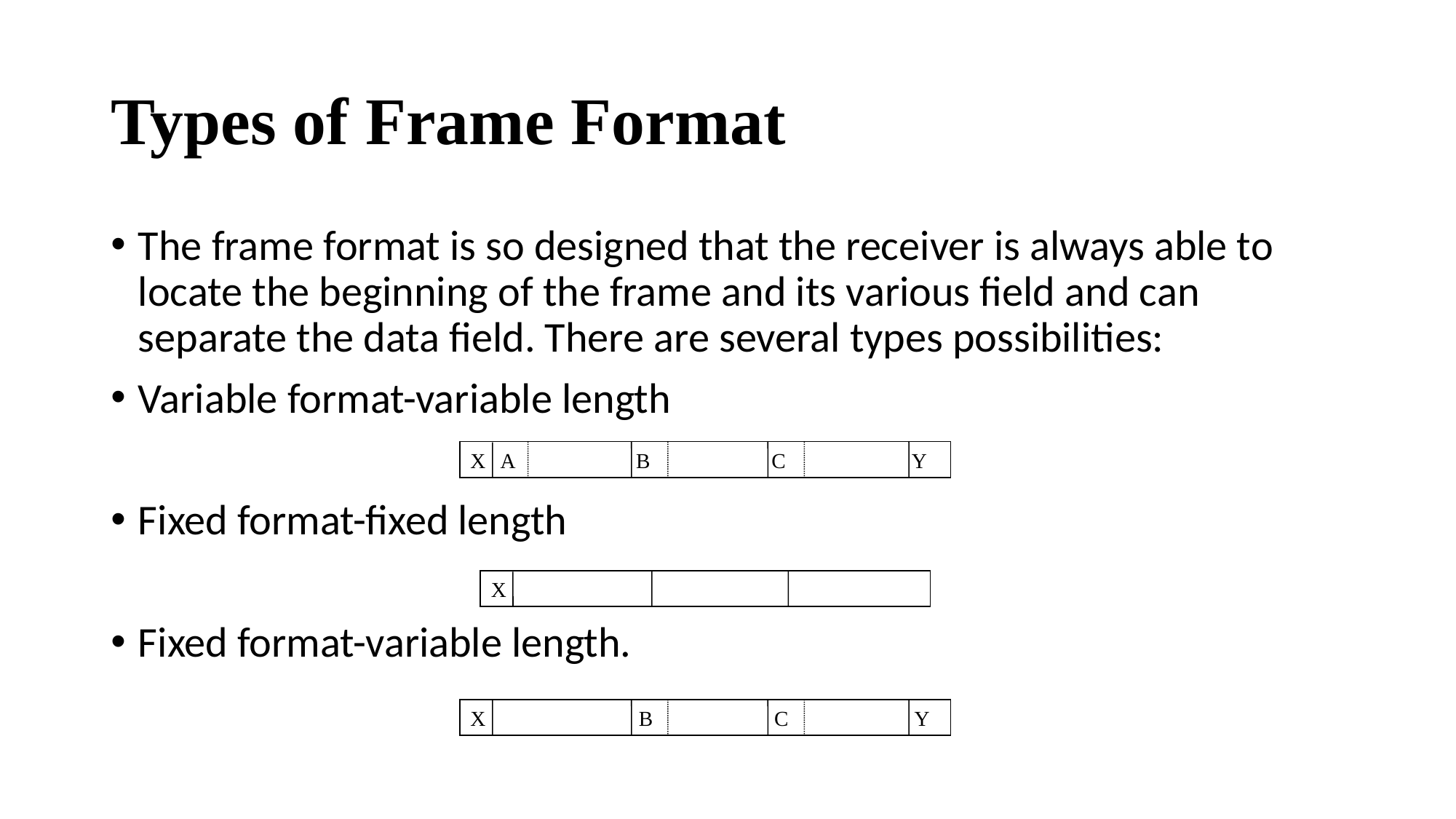

# Types of Frame Format
The frame format is so designed that the receiver is always able to locate the beginning of the frame and its various field and can separate the data field. There are several types possibilities:
Variable format-variable length

Fixed format-fixed length

Fixed format-variable length.

X   A                       B                       C                        Y

X

X                             B                       C                        Y